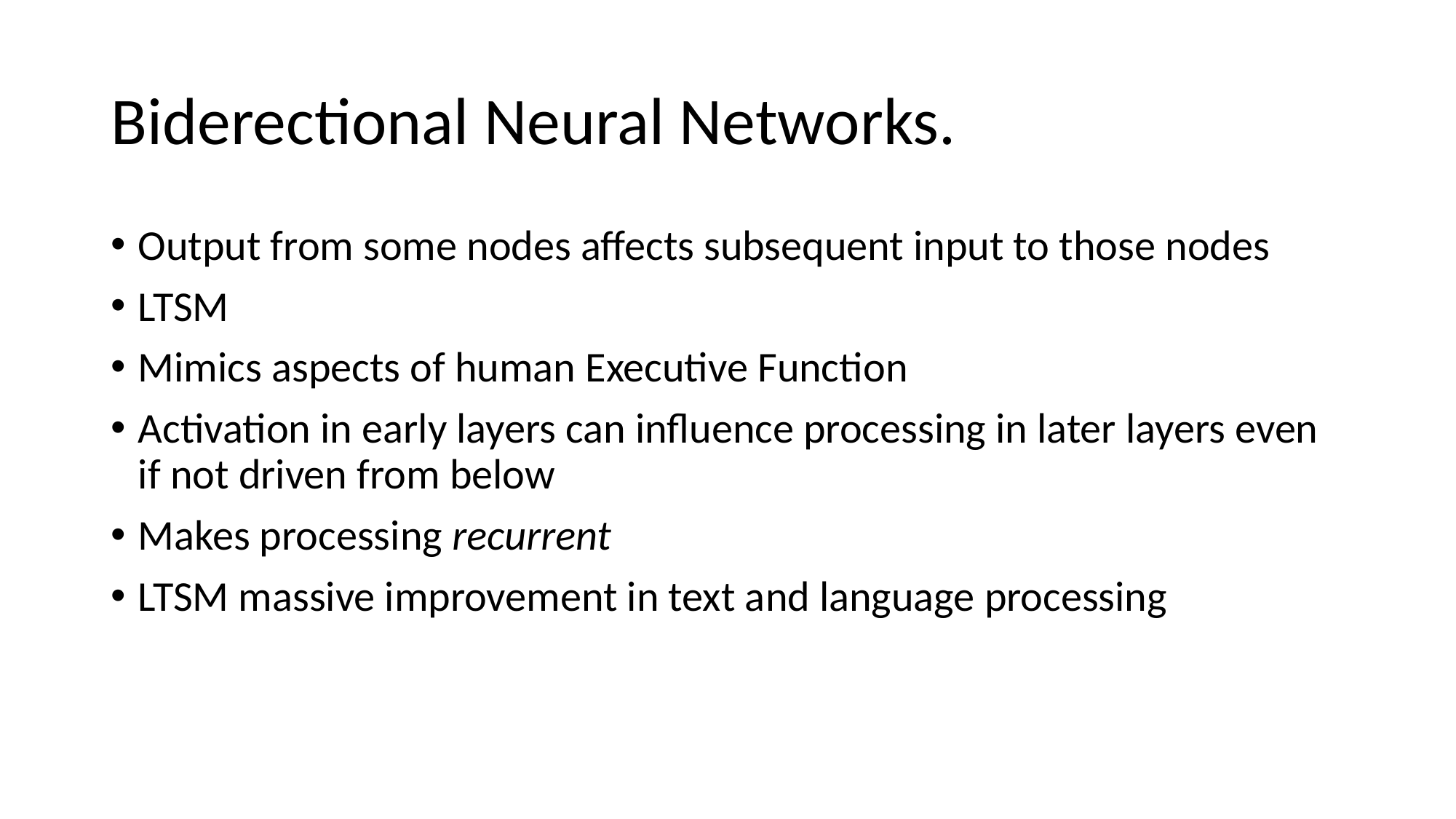

# Biderectional Neural Networks.
Output from some nodes affects subsequent input to those nodes
LTSM
Mimics aspects of human Executive Function
Activation in early layers can influence processing in later layers even if not driven from below
Makes processing recurrent
LTSM massive improvement in text and language processing